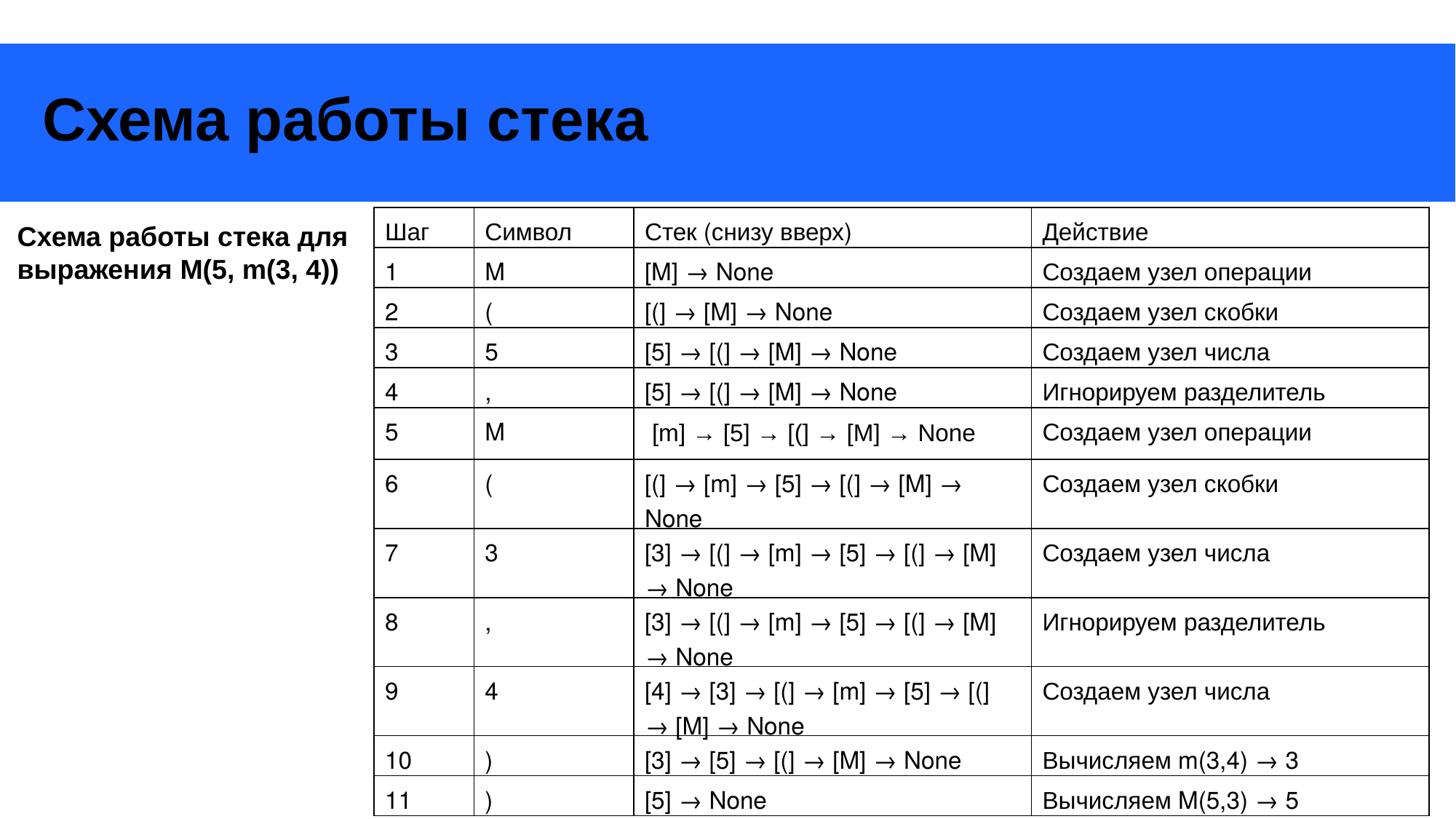

# Схема работы стека
| Шаг | Символ | Стек (снизу вверх) | Действие |
| --- | --- | --- | --- |
| 1 | M | [M] → None | Создаем узел операции |
| 2 | ( | [(] → [M] → None | Создаем узел скобки |
| 3 | 5 | [5] → [(] → [M] → None | Создаем узел числа |
| 4 | , | [5] → [(] → [M] → None | Игнорируем разделитель |
| 5 | M | [m] → [5] → [(] → [M] → None | Создаем узел операции |
| 6 | ( | [(] → [m] → [5] → [(] → [M] → None | Создаем узел скобки |
| 7 | 3 | [3] → [(] → [m] → [5] → [(] → [M] → None | Создаем узел числа |
| 8 | , | [3] → [(] → [m] → [5] → [(] → [M] → None | Игнорируем разделитель |
| 9 | 4 | [4] → [3] → [(] → [m] → [5] → [(] → [M] → None | Создаем узел числа |
| 10 | ) | [3] → [5] → [(] → [M] → None | Вычисляем m(3,4) → 3 |
| 11 | ) | [5] → None | Вычисляем M(5,3) → 5 |

Схема работы стека для выражения M(5, m(3, 4))